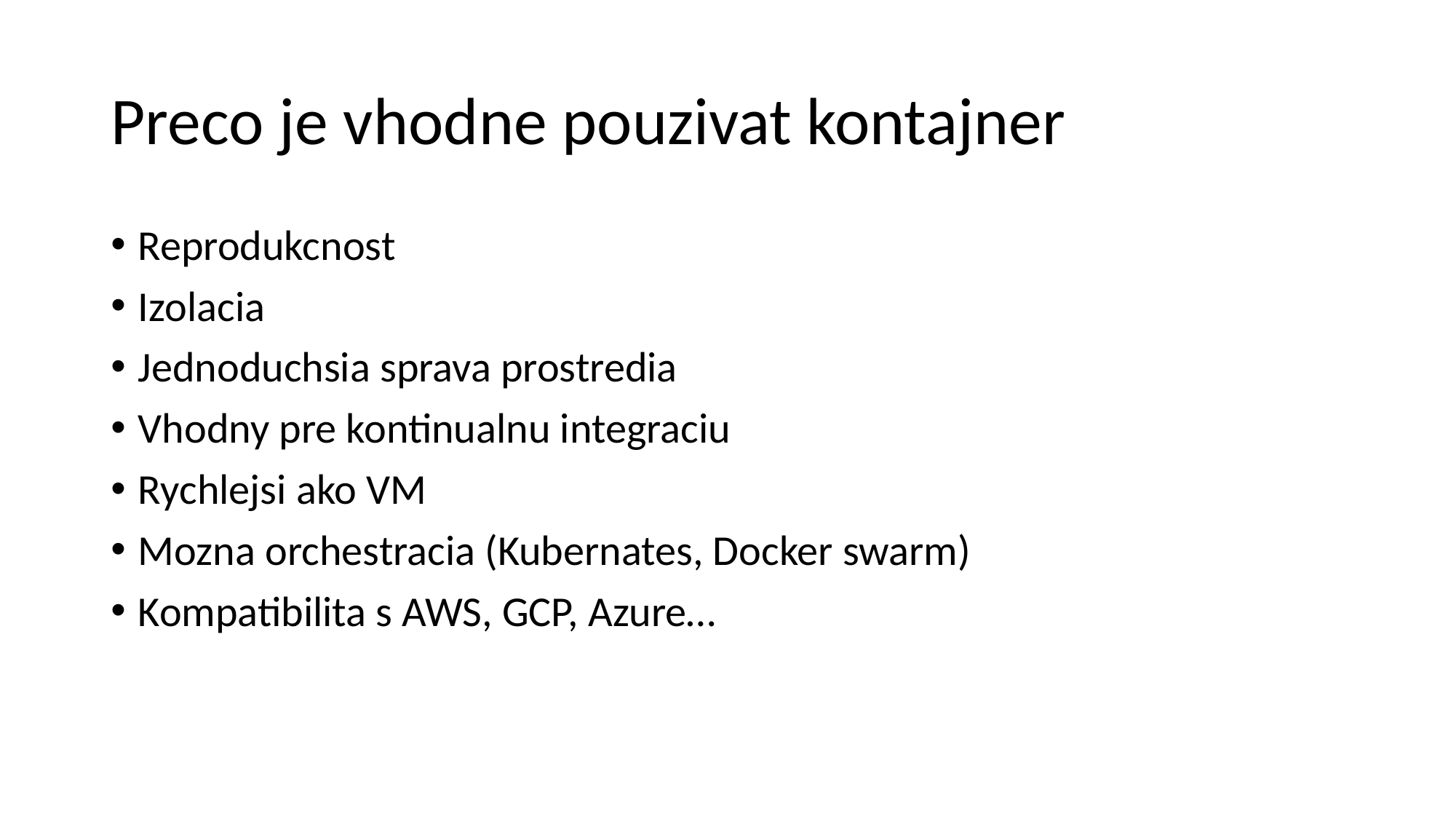

# Preco je vhodne pouzivat kontajner
Reprodukcnost
Izolacia
Jednoduchsia sprava prostredia
Vhodny pre kontinualnu integraciu
Rychlejsi ako VM
Mozna orchestracia (Kubernates, Docker swarm)
Kompatibilita s AWS, GCP, Azure…